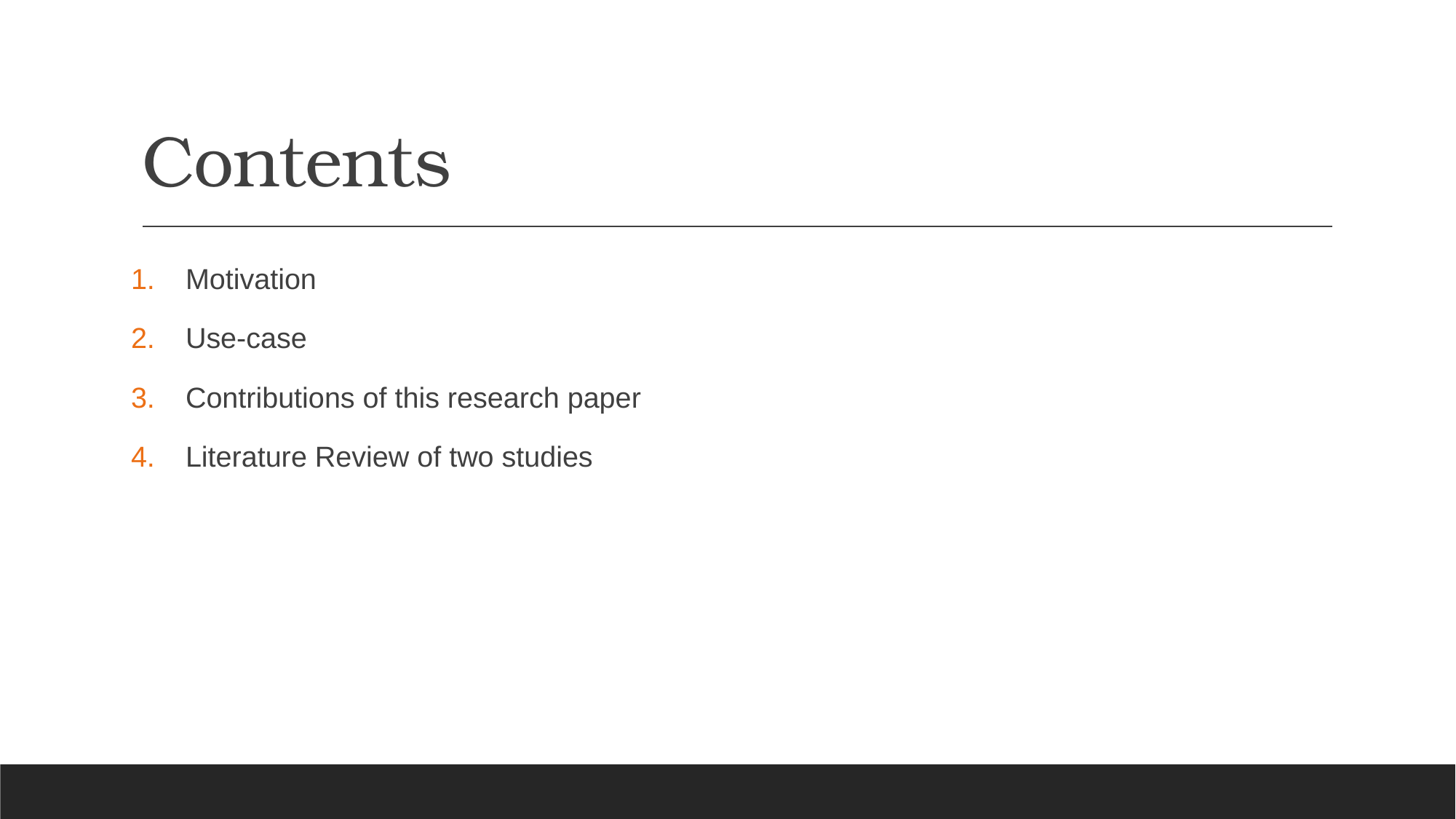

# Contents
Motivation
Use-case
Contributions of this research paper
Literature Review of two studies